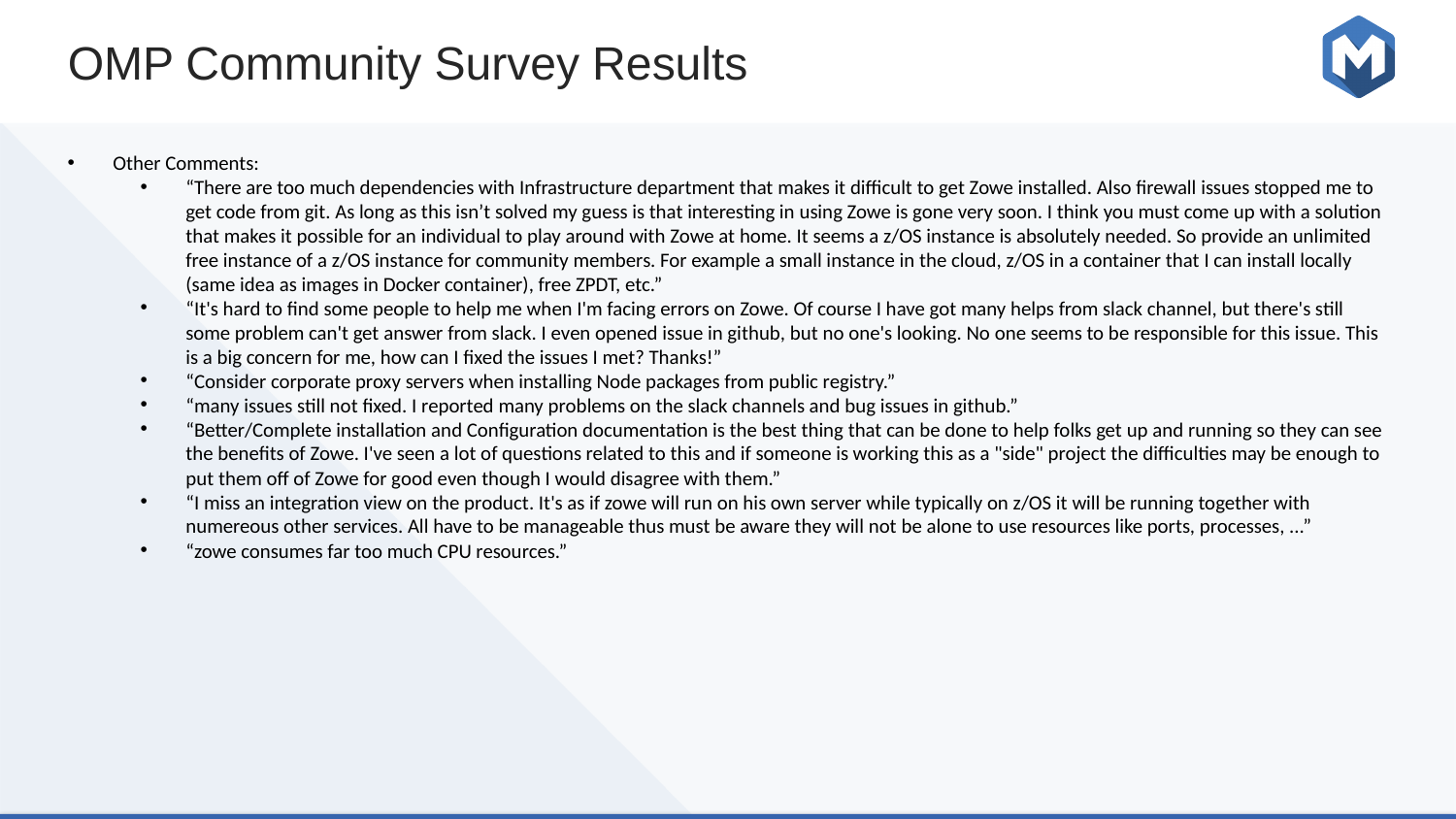

# OMP Community Survey Results
Other Comments:
“There are too much dependencies with Infrastructure department that makes it difficult to get Zowe installed. Also firewall issues stopped me to get code from git. As long as this isn’t solved my guess is that interesting in using Zowe is gone very soon. I think you must come up with a solution that makes it possible for an individual to play around with Zowe at home. It seems a z/OS instance is absolutely needed. So provide an unlimited free instance of a z/OS instance for community members. For example a small instance in the cloud, z/OS in a container that I can install locally (same idea as images in Docker container), free ZPDT, etc.”
“It's hard to find some people to help me when I'm facing errors on Zowe. Of course I have got many helps from slack channel, but there's still some problem can't get answer from slack. I even opened issue in github, but no one's looking. No one seems to be responsible for this issue. This is a big concern for me, how can I fixed the issues I met? Thanks!”
“Consider corporate proxy servers when installing Node packages from public registry.”
“many issues still not fixed. I reported many problems on the slack channels and bug issues in github.”
“Better/Complete installation and Configuration documentation is the best thing that can be done to help folks get up and running so they can see the benefits of Zowe. I've seen a lot of questions related to this and if someone is working this as a "side" project the difficulties may be enough to put them off of Zowe for good even though I would disagree with them.”
“I miss an integration view on the product. It's as if zowe will run on his own server while typically on z/OS it will be running together with numereous other services. All have to be manageable thus must be aware they will not be alone to use resources like ports, processes, ...”
“zowe consumes far too much CPU resources.”